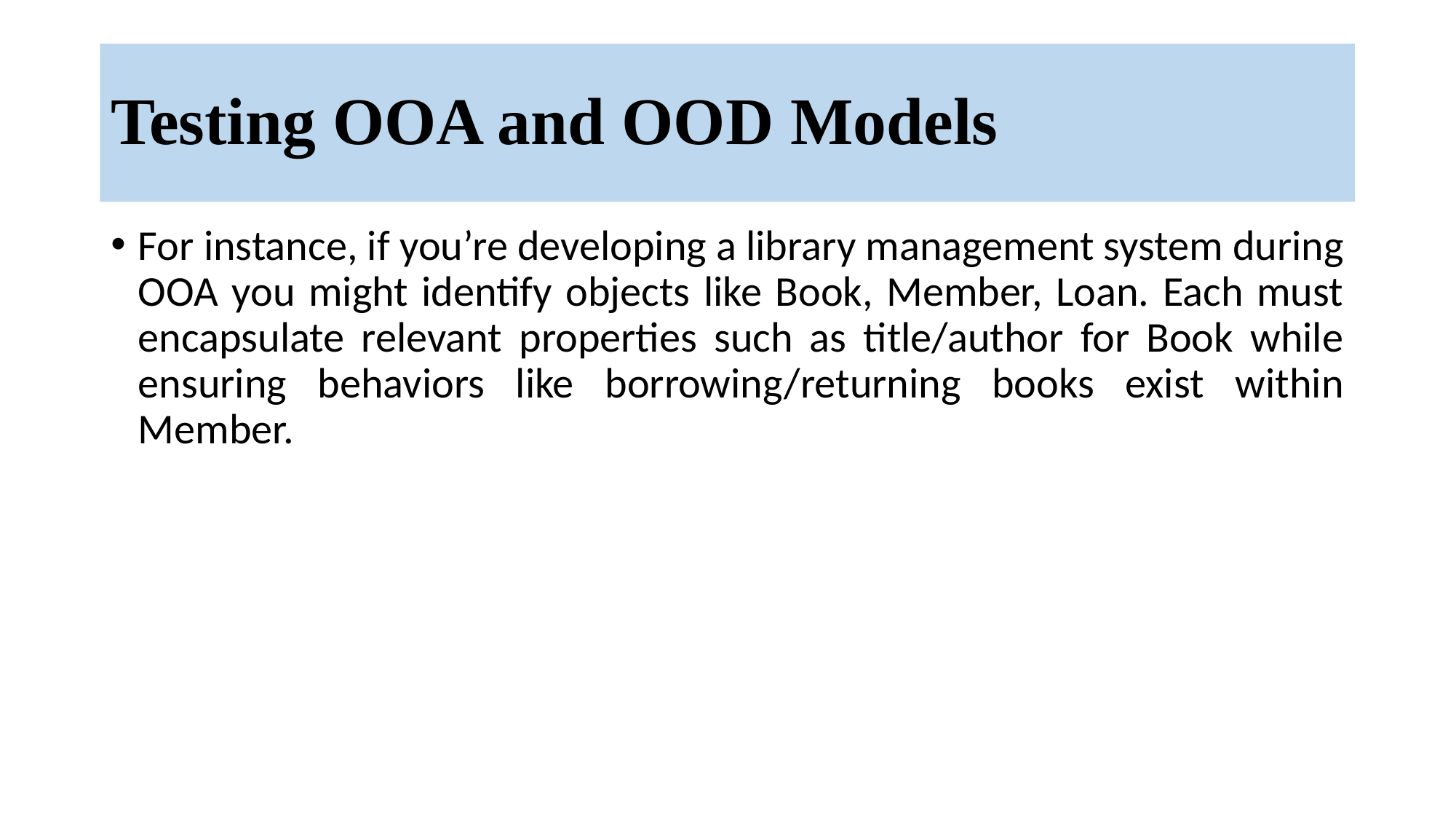

# Testing OOA and OOD Models
For instance, if you’re developing a library management system during OOA you might identify objects like Book, Member, Loan. Each must encapsulate relevant properties such as title/author for Book while ensuring behaviors like borrowing/returning books exist within Member.